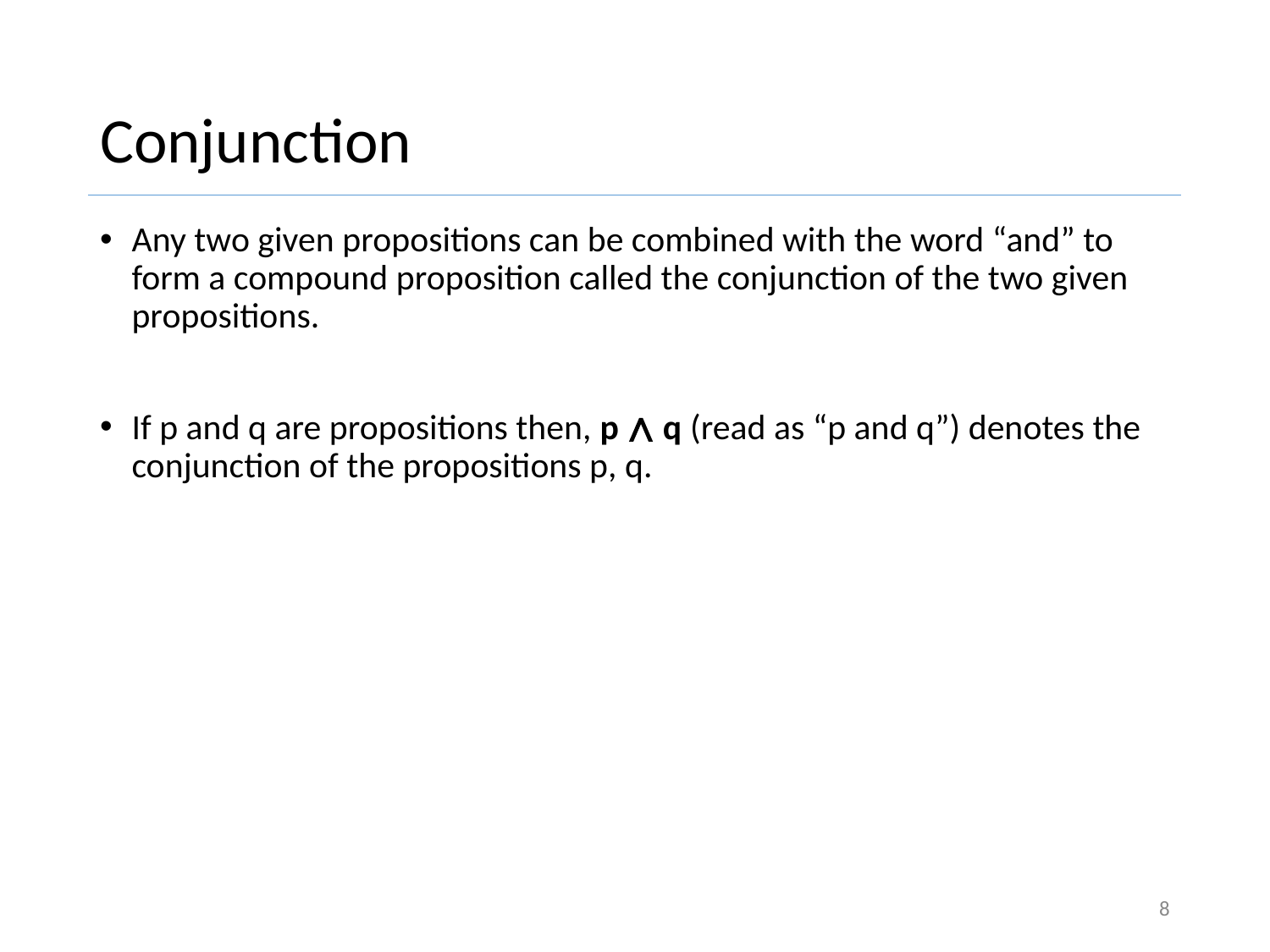

# Conjunction
Any two given propositions can be combined with the word “and” to form a compound proposition called the conjunction of the two given propositions.

If p and q are propositions then, p ∧ q (read as “p and q”) denotes the conjunction of the propositions p, q.
8